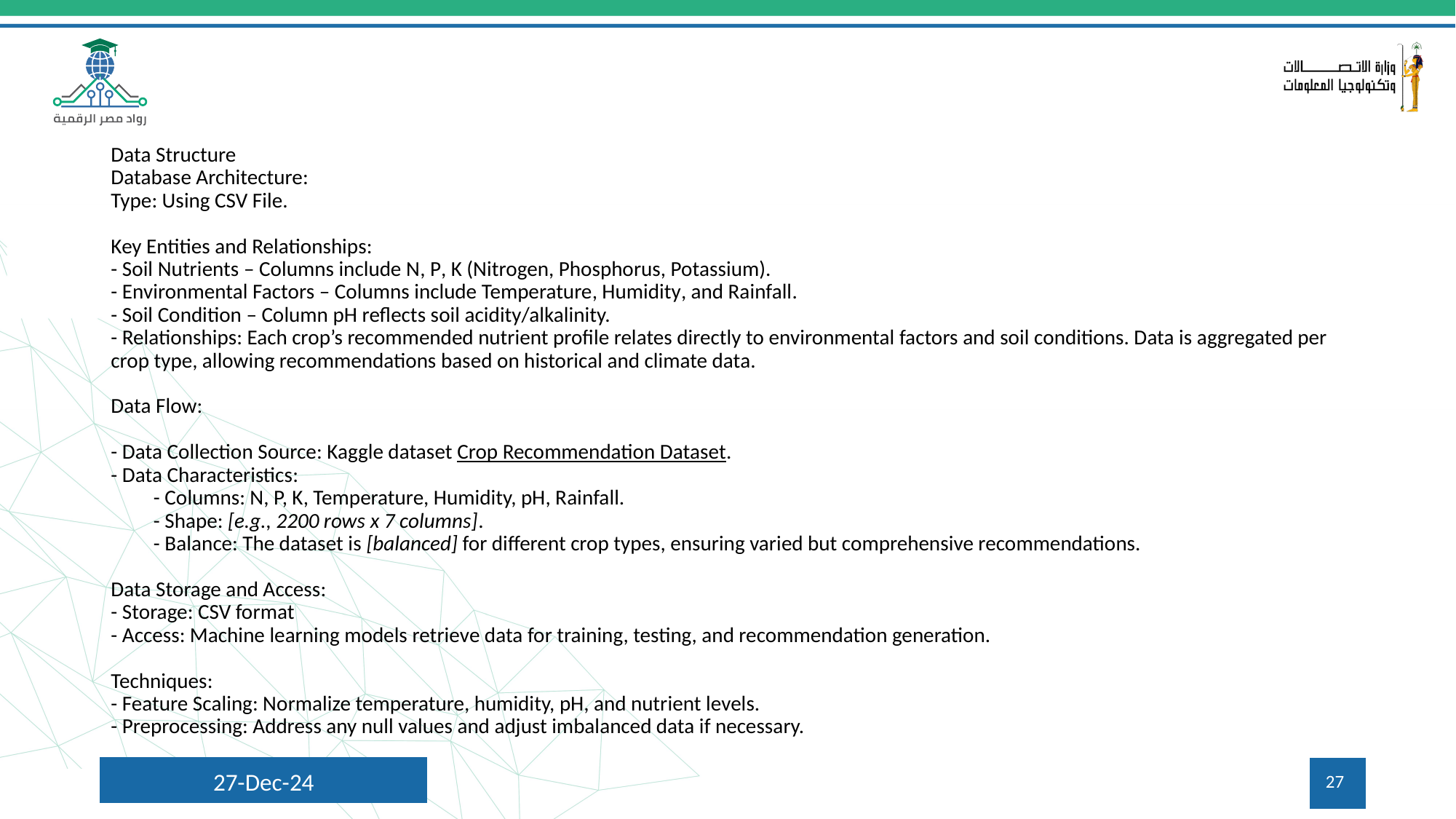

# Data Structure Database Architecture: Type: Using CSV File. Key Entities and Relationships: - Soil Nutrients – Columns include N, P, K (Nitrogen, Phosphorus, Potassium). - Environmental Factors – Columns include Temperature, Humidity, and Rainfall. - Soil Condition – Column pH reflects soil acidity/alkalinity. - Relationships: Each crop’s recommended nutrient profile relates directly to environmental factors and soil conditions. Data is aggregated per crop type, allowing recommendations based on historical and climate data. Data Flow: - Data Collection Source: Kaggle dataset Crop Recommendation Dataset. - Data Characteristics: - Columns: N, P, K, Temperature, Humidity, pH, Rainfall. - Shape: [e.g., 2200 rows x 7 columns]. - Balance: The dataset is [balanced] for different crop types, ensuring varied but comprehensive recommendations. Data Storage and Access: - Storage: CSV format - Access: Machine learning models retrieve data for training, testing, and recommendation generation. Techniques: - Feature Scaling: Normalize temperature, humidity, pH, and nutrient levels. - Preprocessing: Address any null values and adjust imbalanced data if necessary.
27-Dec-24
27